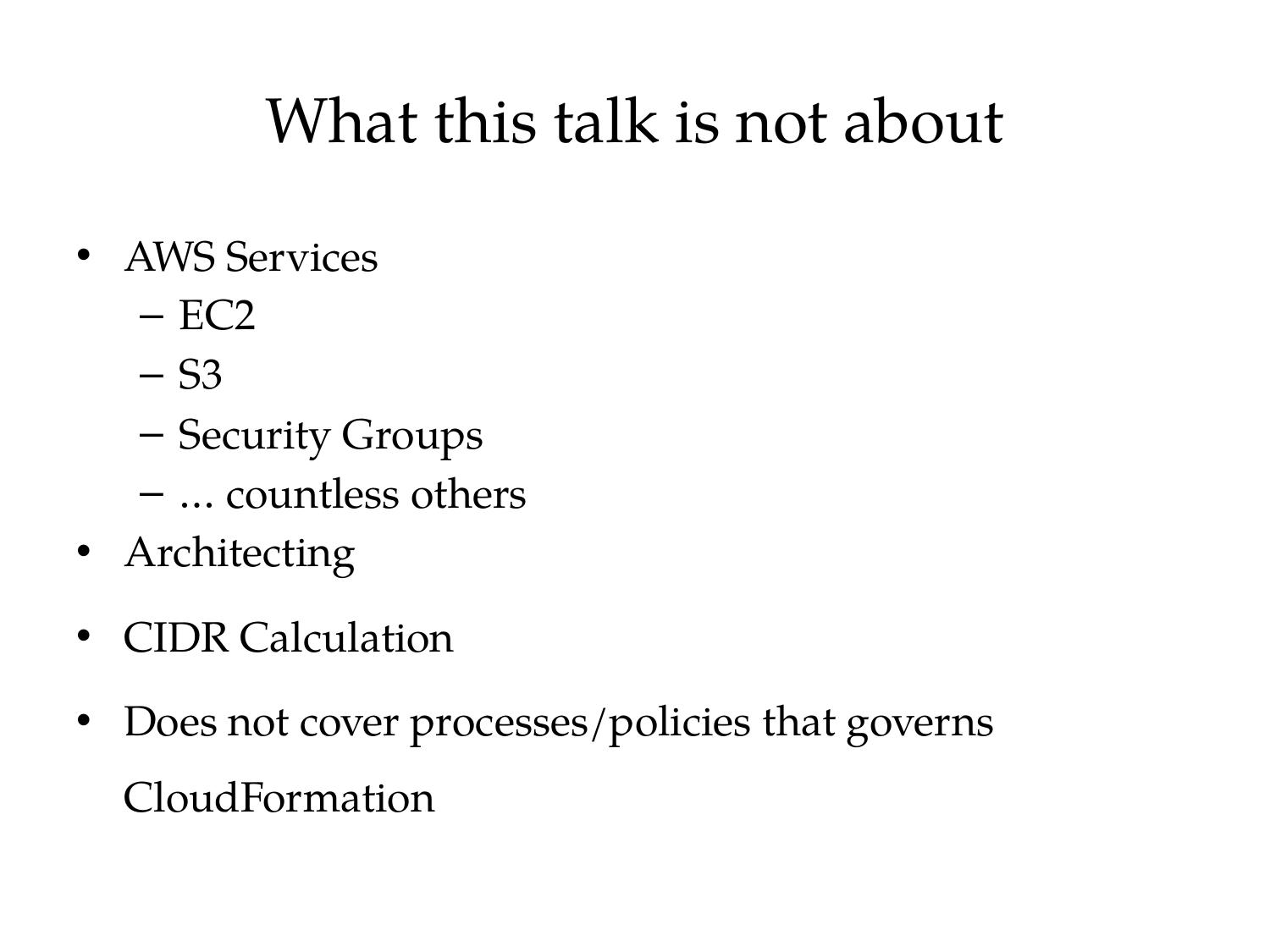

# What this talk is not about
AWS Services
EC2
S3
Security Groups
… countless others
Architecting
CIDR Calculation
Does not cover processes/policies that governs CloudFormation